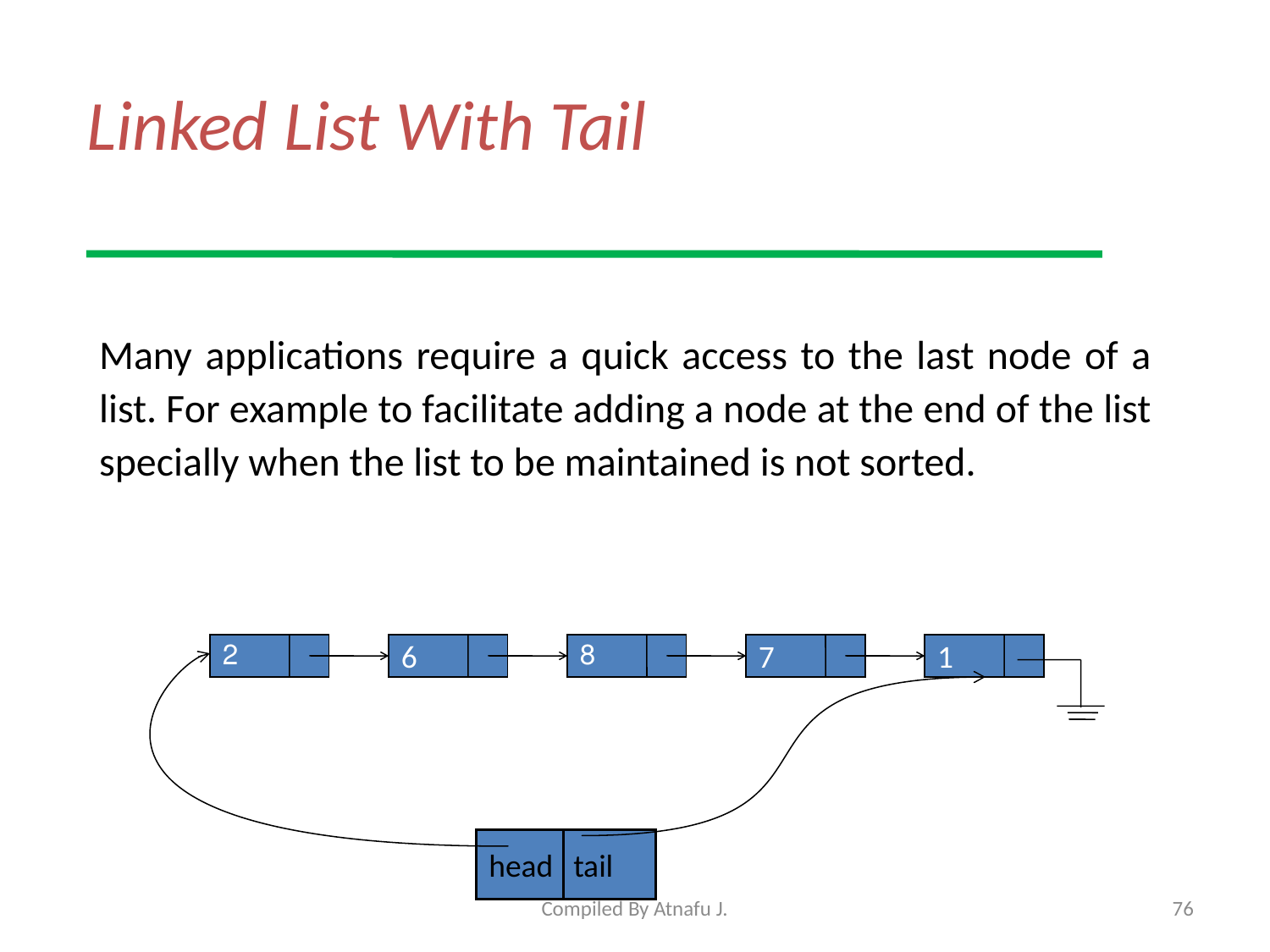

# Linked List With Tail
Many applications require a quick access to the last node of a list. For example to facilitate adding a node at the end of the list specially when the list to be maintained is not sorted.

2

8
6

7

1

head
tail
Compiled By Atnafu J.
76